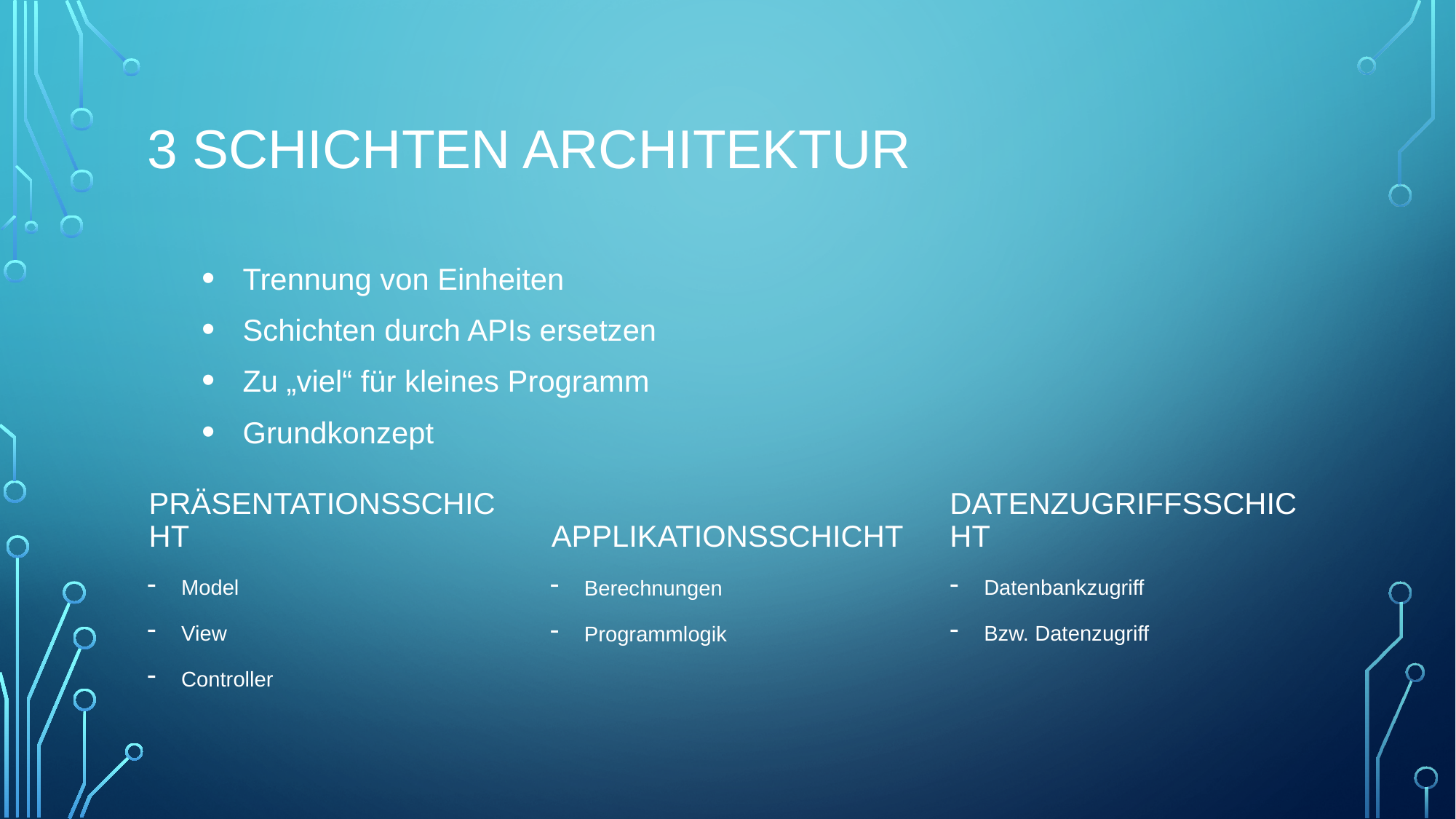

# 3 SCHICHTEN Architektur
Trennung von Einheiten
Schichten durch APIs ersetzen
Zu „viel“ für kleines Programm
Grundkonzept

Präsentationsschicht
Datenzugriffsschicht
Applikationsschicht
Model
View
Controller
Datenbankzugriff
Bzw. Datenzugriff
Berechnungen
Programmlogik